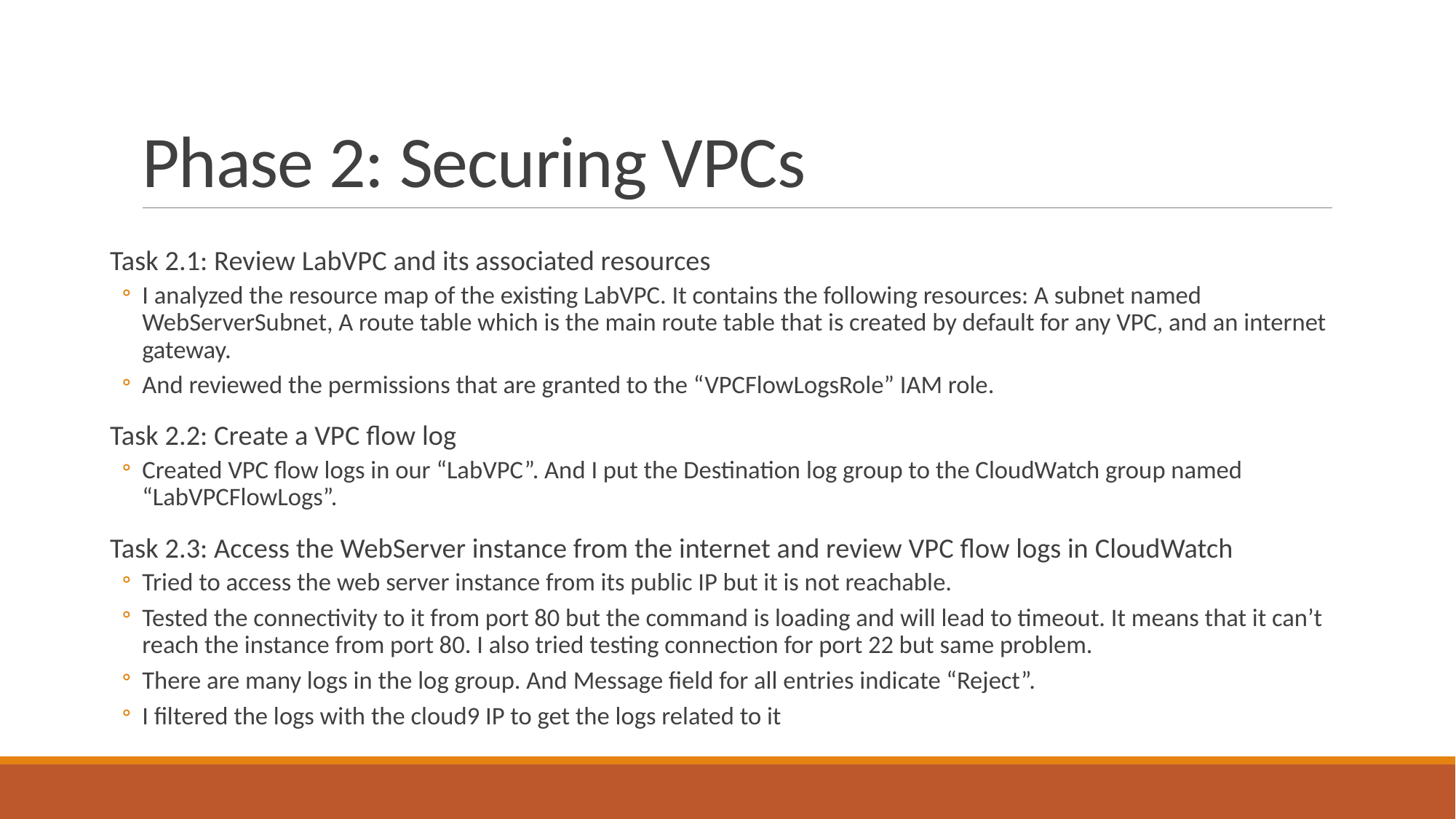

# Phase 2: Securing VPCs
Task 2.1: Review LabVPC and its associated resources
I analyzed the resource map of the existing LabVPC. It contains the following resources: A subnet named WebServerSubnet, A route table which is the main route table that is created by default for any VPC, and an internet gateway.
And reviewed the permissions that are granted to the “VPCFlowLogsRole” IAM role.
Task 2.2: Create a VPC flow log
Created VPC flow logs in our “LabVPC”. And I put the Destination log group to the CloudWatch group named “LabVPCFlowLogs”.
Task 2.3: Access the WebServer instance from the internet and review VPC flow logs in CloudWatch
Tried to access the web server instance from its public IP but it is not reachable.
Tested the connectivity to it from port 80 but the command is loading and will lead to timeout. It means that it can’t reach the instance from port 80. I also tried testing connection for port 22 but same problem.
There are many logs in the log group. And Message field for all entries indicate “Reject”.
I filtered the logs with the cloud9 IP to get the logs related to it